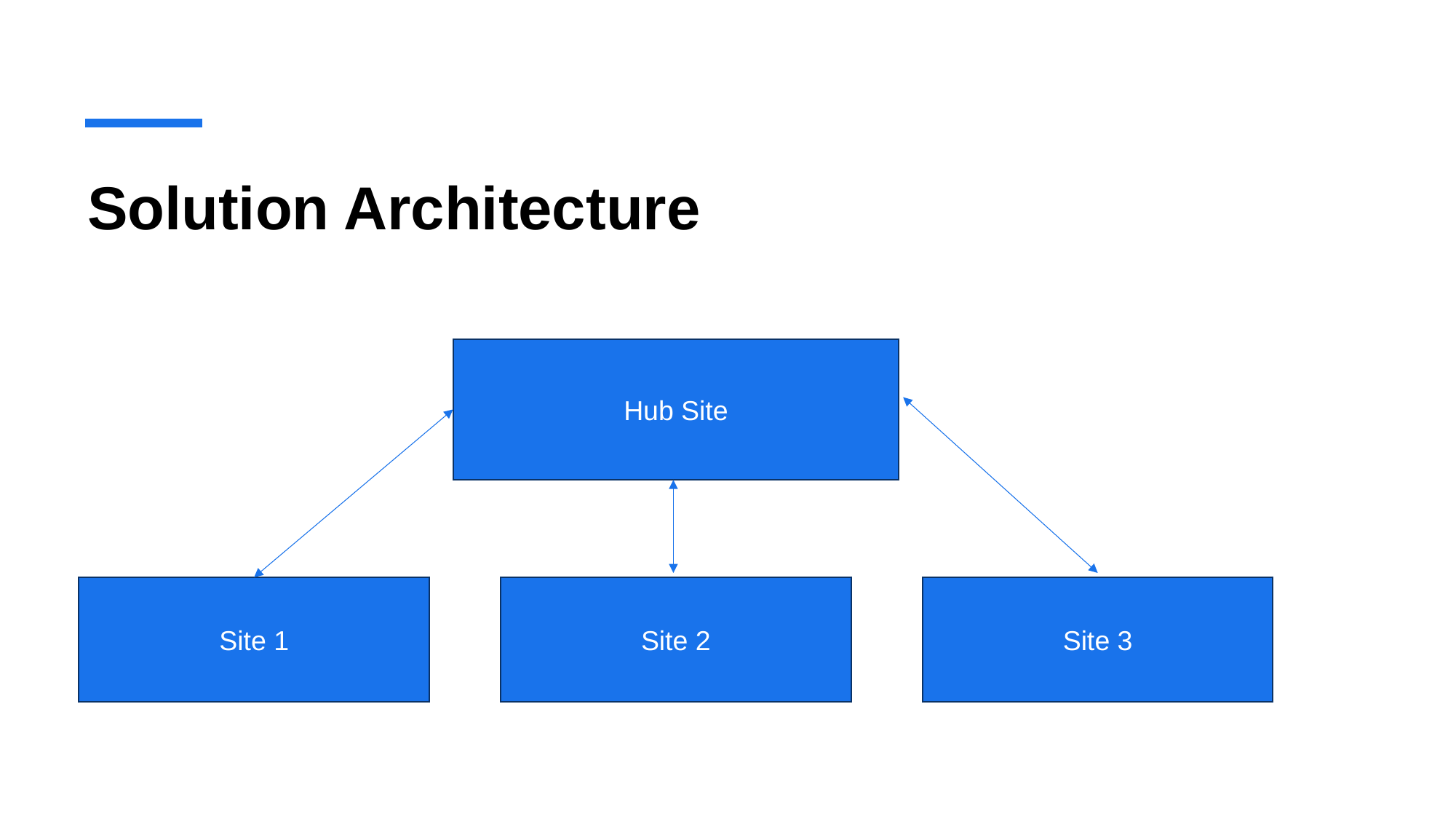

# Solution Architecture

Hub Site
Site 1
Site 2
Site 3